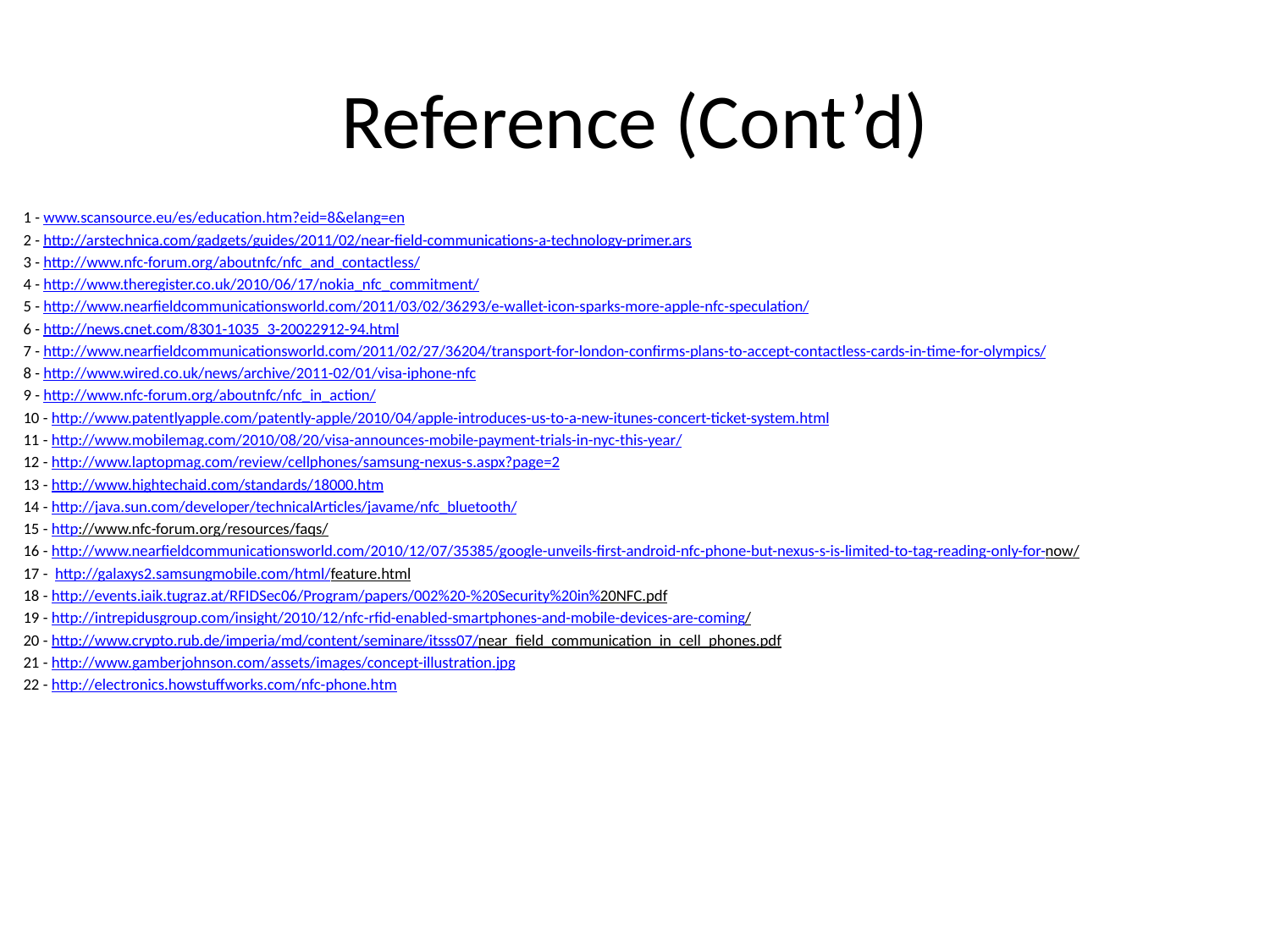

# Reference (Cont’d)
1 - www.scansource.eu/es/education.htm?eid=8&elang=en
2 - http://arstechnica.com/gadgets/guides/2011/02/near-field-communications-a-technology-primer.ars
3 - http://www.nfc-forum.org/aboutnfc/nfc_and_contactless/
4 - http://www.theregister.co.uk/2010/06/17/nokia_nfc_commitment/
5 - http://www.nearfieldcommunicationsworld.com/2011/03/02/36293/e-wallet-icon-sparks-more-apple-nfc-speculation/
6 - http://news.cnet.com/8301-1035_3-20022912-94.html
7 - http://www.nearfieldcommunicationsworld.com/2011/02/27/36204/transport-for-london-confirms-plans-to-accept-contactless-cards-in-time-for-olympics/
8 - http://www.wired.co.uk/news/archive/2011-02/01/visa-iphone-nfc
9 - http://www.nfc-forum.org/aboutnfc/nfc_in_action/
10 - http://www.patentlyapple.com/patently-apple/2010/04/apple-introduces-us-to-a-new-itunes-concert-ticket-system.html
11 - http://www.mobilemag.com/2010/08/20/visa-announces-mobile-payment-trials-in-nyc-this-year/
12 - http://www.laptopmag.com/review/cellphones/samsung-nexus-s.aspx?page=2
13 - http://www.hightechaid.com/standards/18000.htm
14 - http://java.sun.com/developer/technicalArticles/javame/nfc_bluetooth/
15 - http://www.nfc-forum.org/resources/faqs/
16 - http://www.nearfieldcommunicationsworld.com/2010/12/07/35385/google-unveils-first-android-nfc-phone-but-nexus-s-is-limited-to-tag-reading-only-for-now/
17 -  http://galaxys2.samsungmobile.com/html/feature.html
18 - http://events.iaik.tugraz.at/RFIDSec06/Program/papers/002%20-%20Security%20in%20NFC.pdf
19 - http://intrepidusgroup.com/insight/2010/12/nfc-rfid-enabled-smartphones-and-mobile-devices-are-coming/
20 - http://www.crypto.rub.de/imperia/md/content/seminare/itsss07/near_field_communication_in_cell_phones.pdf
21 - http://www.gamberjohnson.com/assets/images/concept-illustration.jpg
22 - http://electronics.howstuffworks.com/nfc-phone.htm